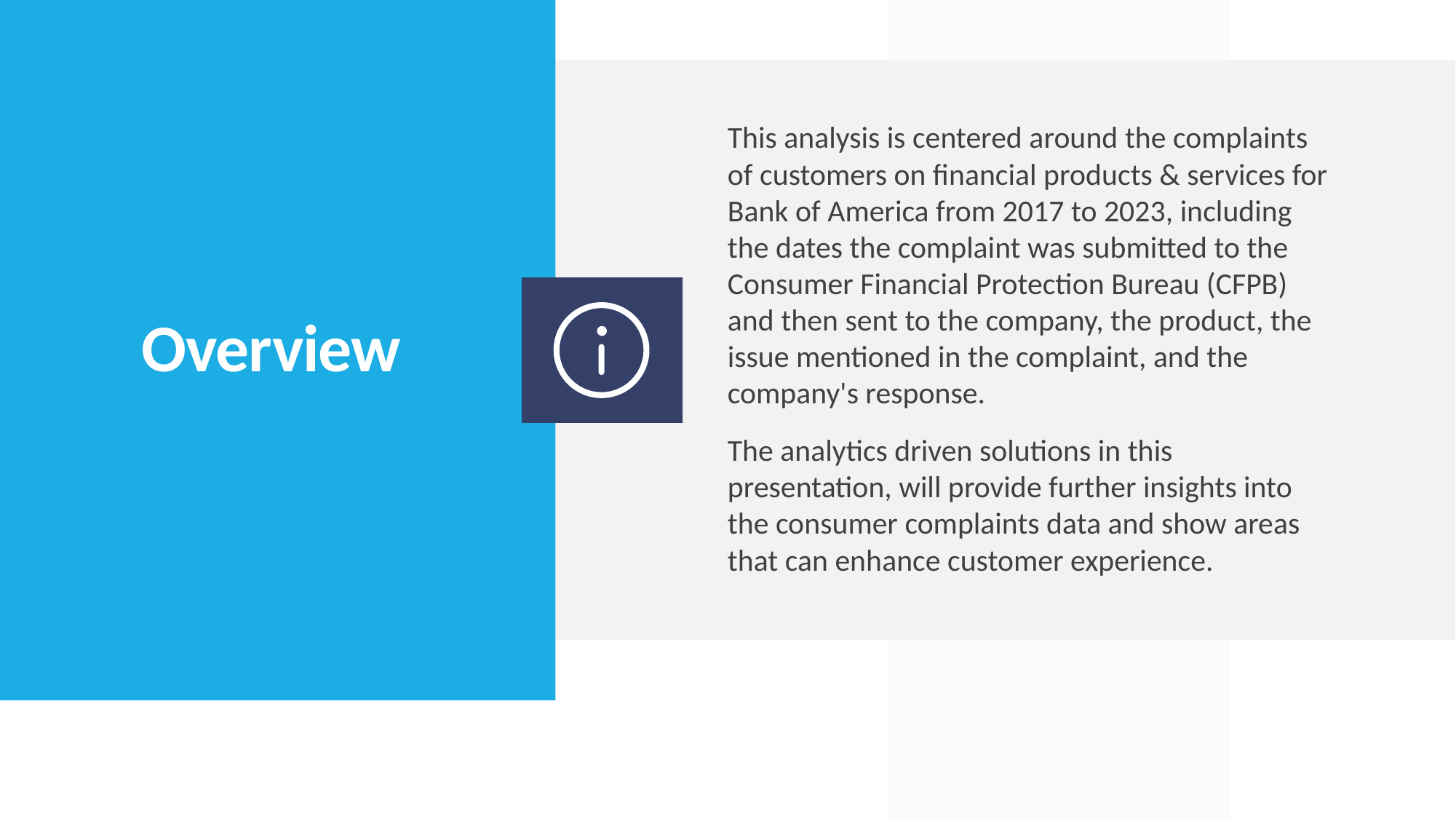

This analysis is centered around the complaints of customers on financial products & services for Bank of America from 2017 to 2023, including the dates the complaint was submitted to the Consumer Financial Protection Bureau (CFPB) and then sent to the company, the product, the issue mentioned in the complaint, and the company's response.
The analytics driven solutions in this presentation, will provide further insights into the consumer complaints data and show areas that can enhance customer experience.

# Overview